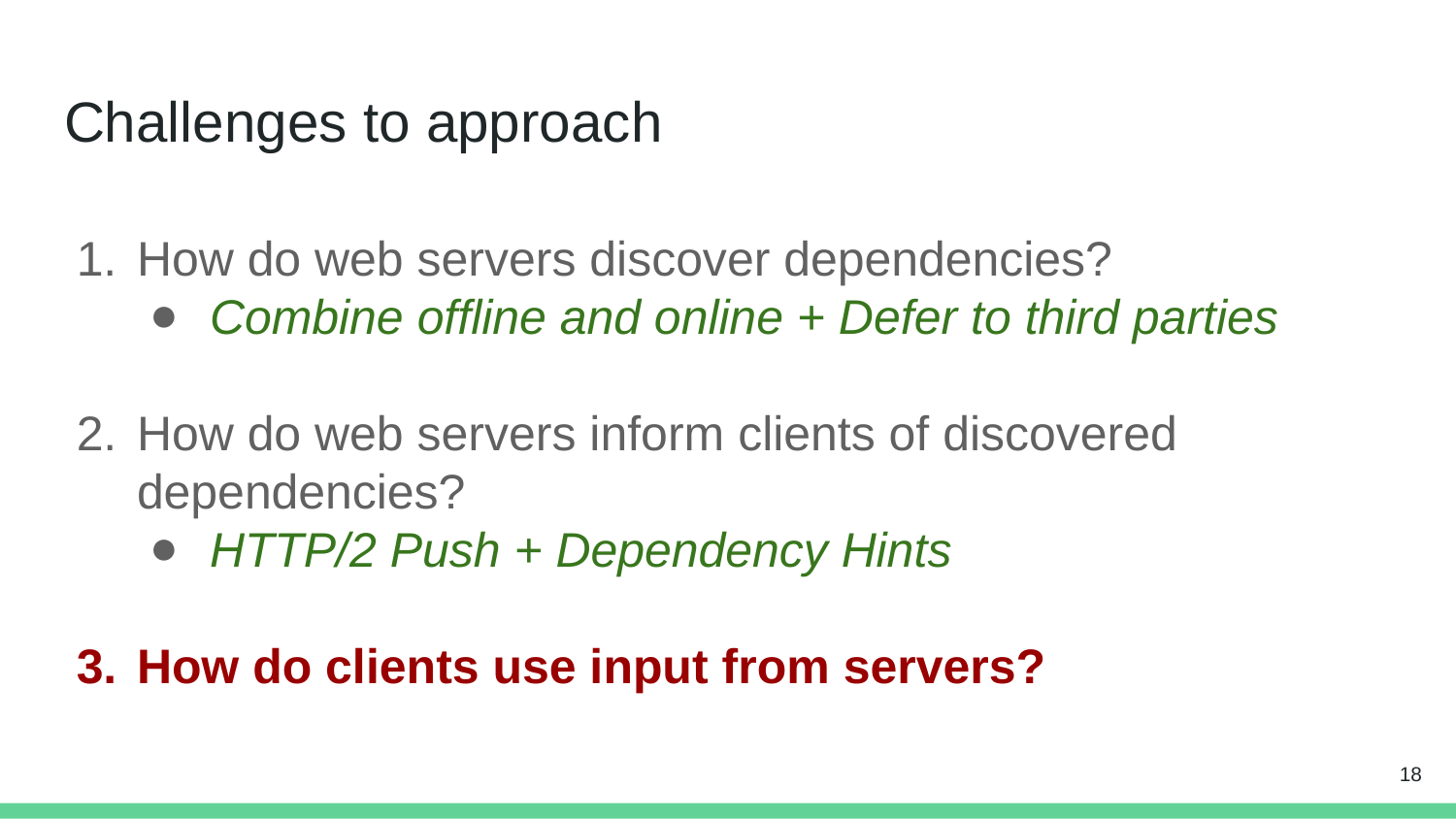

# Challenges to approach
How do web servers discover dependencies?
Combine offline and online + Defer to third parties
How do web servers inform clients of discovered dependencies?
HTTP/2 Push + Dependency Hints
How do clients use input from servers?
18